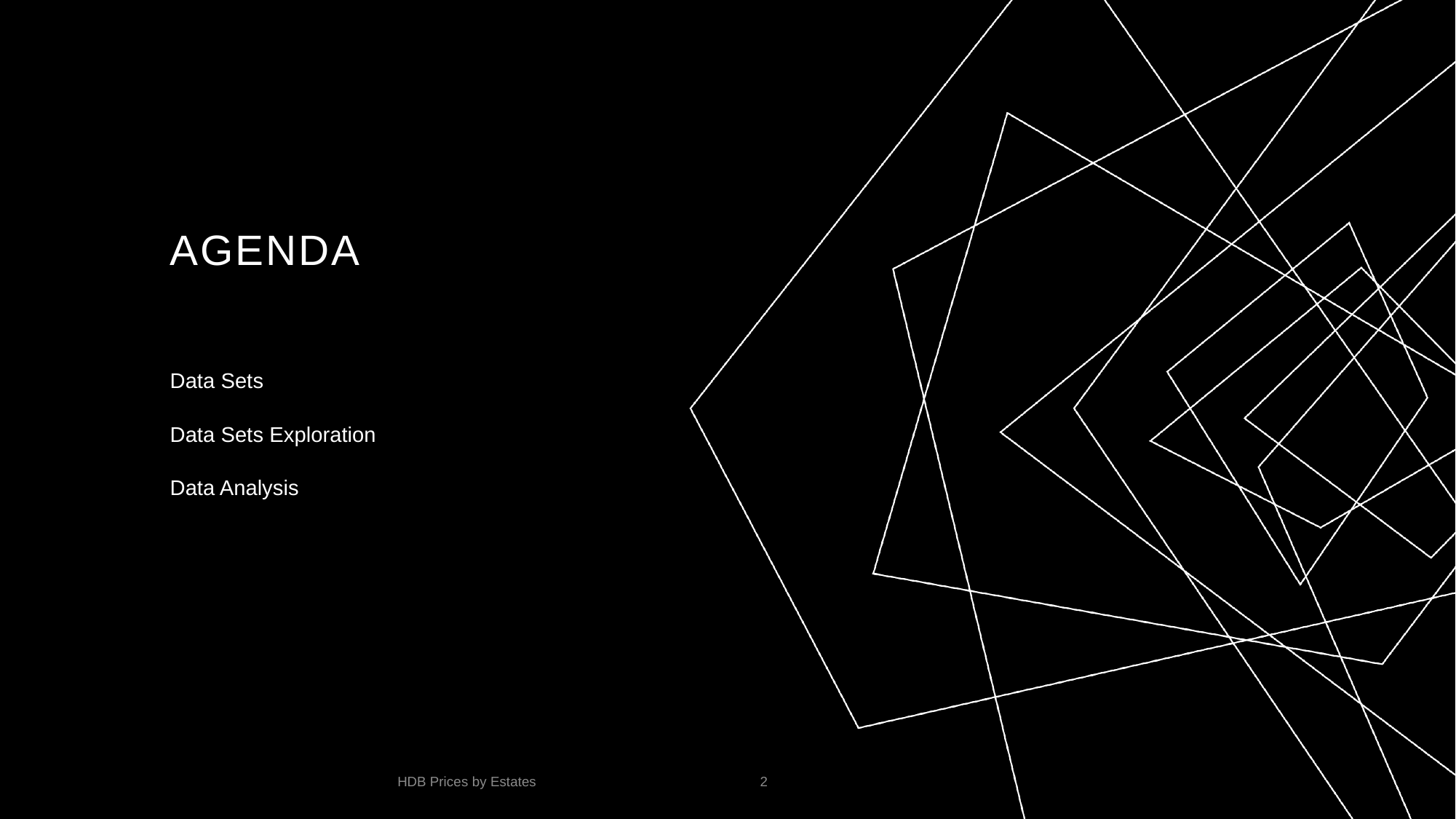

# AGENDA
Data Sets
Data Sets Exploration
Data Analysis
HDB Prices by Estates
2